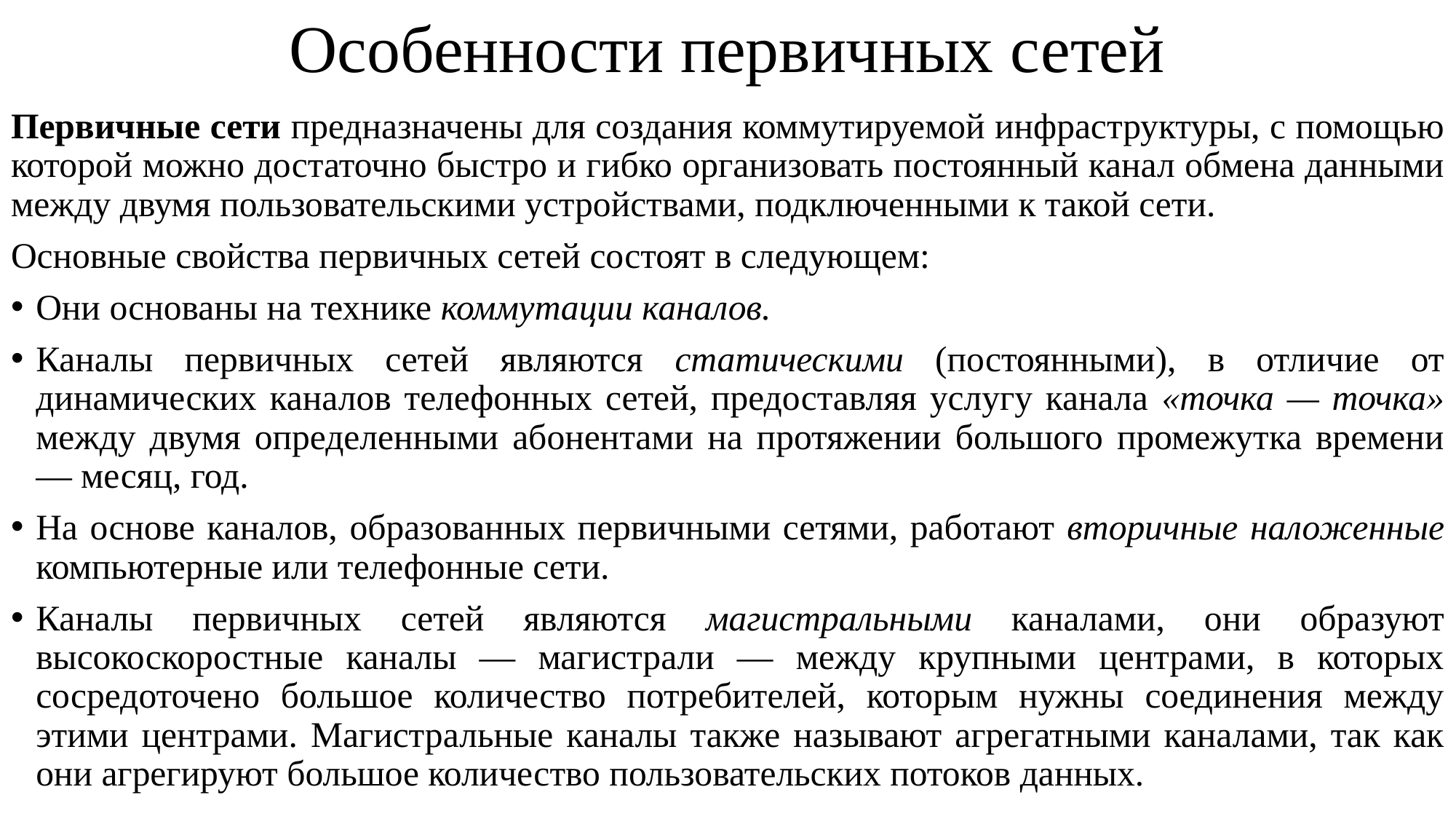

# Особенности первичных сетей
Первичные сети предназначены для создания коммутируемой инфраструктуры, с помощью которой можно достаточно быстро и гибко организовать постоянный канал обмена данными между двумя пользовательскими устройствами, подключенными к такой сети.
Основные свойства первичных сетей состоят в следующем:
Они основаны на технике коммутации каналов.
Каналы первичных сетей являются статическими (постоянными), в отличие от динамических каналов телефонных сетей, предоставляя услугу канала «точка — точка» между двумя определенными абонентами на протяжении большого промежутка времени — месяц, год.
На основе каналов, образованных первичными сетями, работают вторичные наложенные компьютерные или телефонные сети.
Каналы первичных сетей являются магистральными каналами, они образуют высокоскоростные каналы — магистрали — между крупными центрами, в которых сосредоточено большое количество потребителей, которым нужны соединения между этими центрами. Магистральные каналы также называют агрегатными каналами, так как они агрегируют большое количество пользовательских потоков данных.